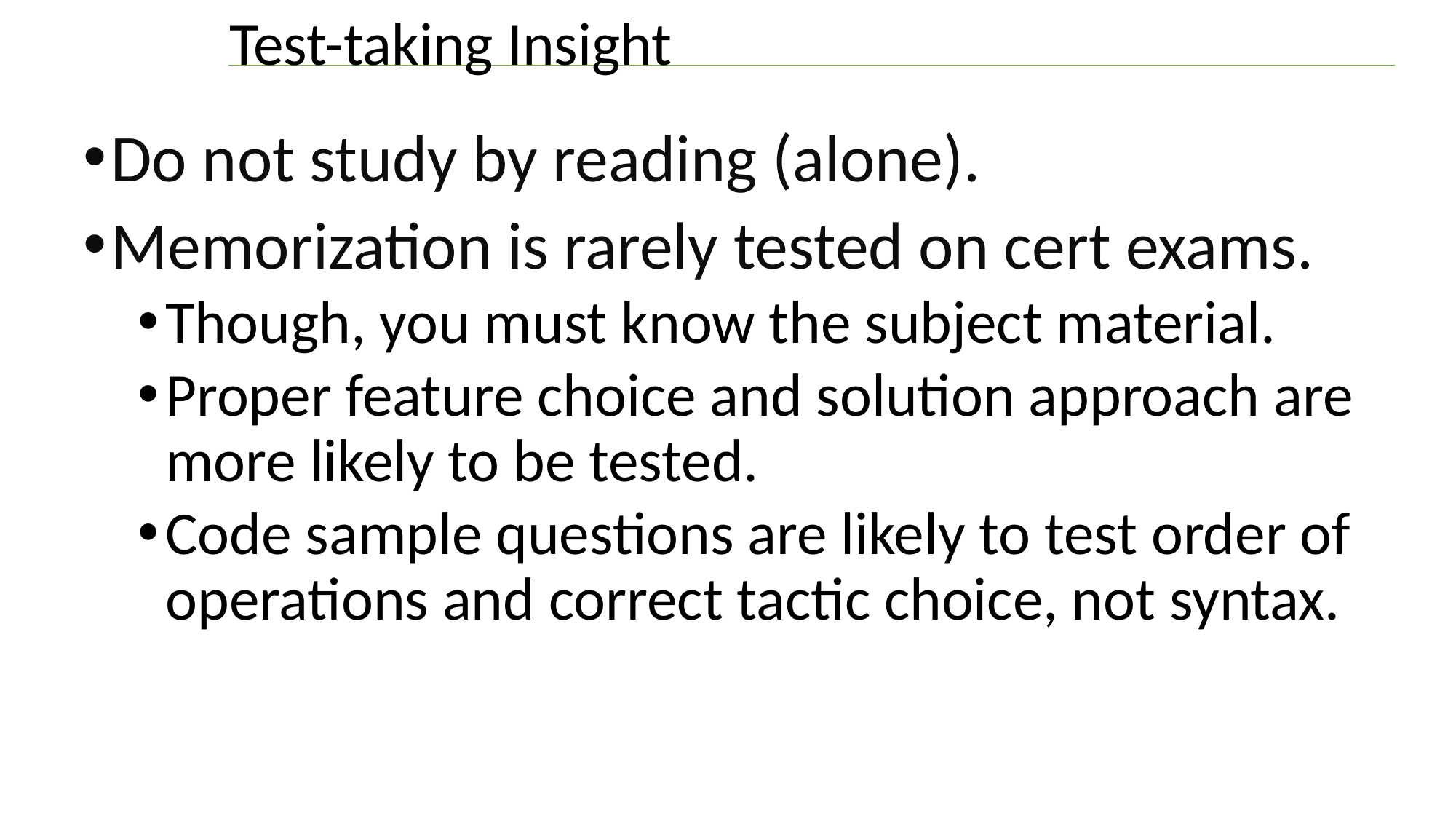

# Test-taking Insight
Do not study by reading (alone).
Memorization is rarely tested on cert exams.
Though, you must know the subject material.
Proper feature choice and solution approach are more likely to be tested.
Code sample questions are likely to test order of operations and correct tactic choice, not syntax.